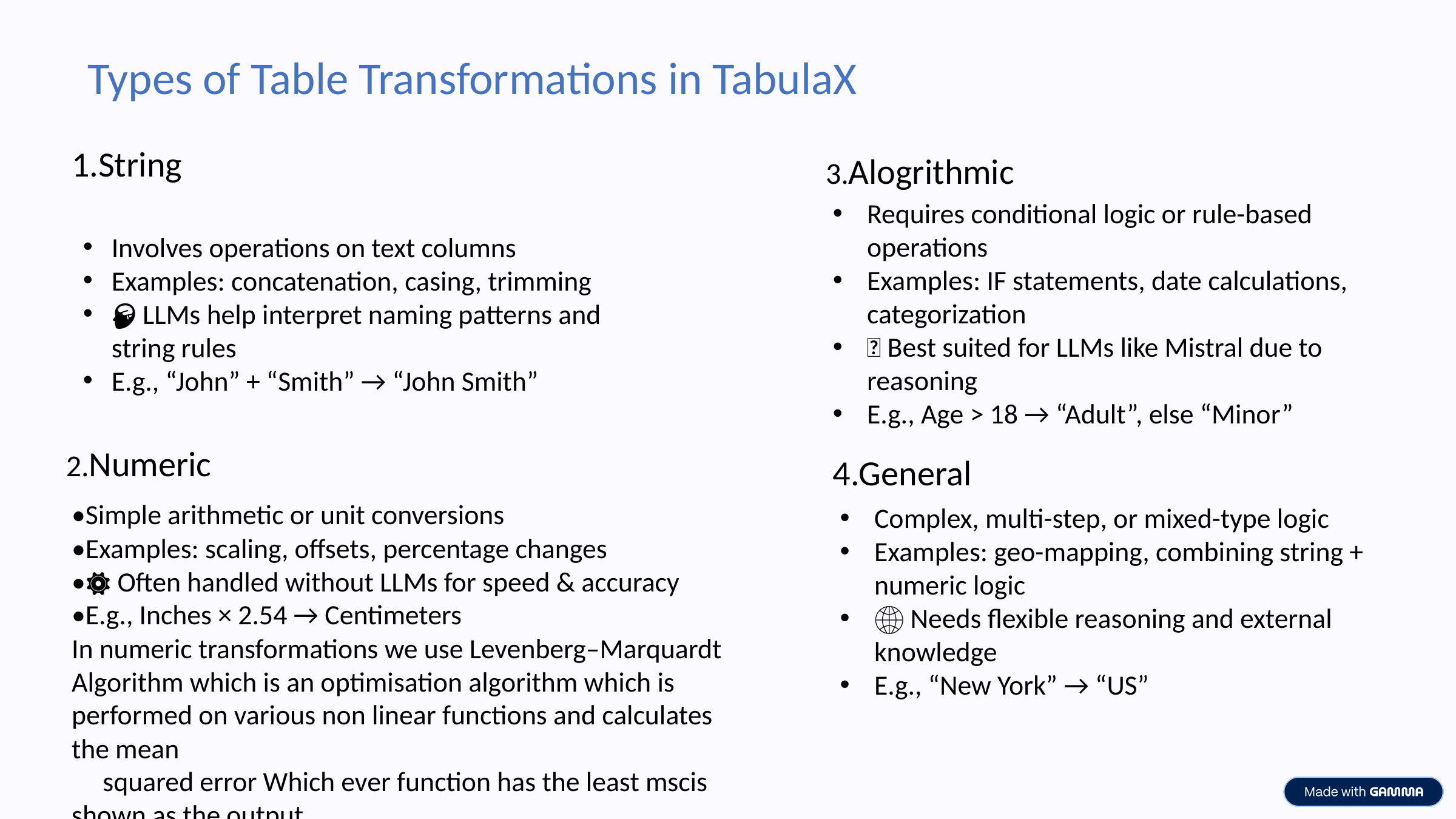

Types of Table Transformations in TabulaX
1.String
3.Alogrithmic
Requires conditional logic or rule-based operations
Examples: IF statements, date calculations, categorization
🧩 Best suited for LLMs like Mistral due to reasoning
E.g., Age > 18 → “Adult”, else “Minor”
Involves operations on text columns
Examples: concatenation, casing, trimming
🧠 LLMs help interpret naming patterns and string rules
E.g., “John” + “Smith” → “John Smith”

2.Numeric
4.General
•Simple arithmetic or unit conversions
•Examples: scaling, offsets, percentage changes
•⚙️ Often handled without LLMs for speed & accuracy
•E.g., Inches × 2.54 → Centimeters
In numeric transformations we use Levenberg–Marquardt Algorithm which is an optimisation algorithm which is performed on various non linear functions and calculates the mean
     squared error Which ever function has the least mscis shown as the output.
Complex, multi-step, or mixed-type logic
Examples: geo-mapping, combining string + numeric logic
🌐 Needs flexible reasoning and external knowledge
E.g., “New York” → “US”